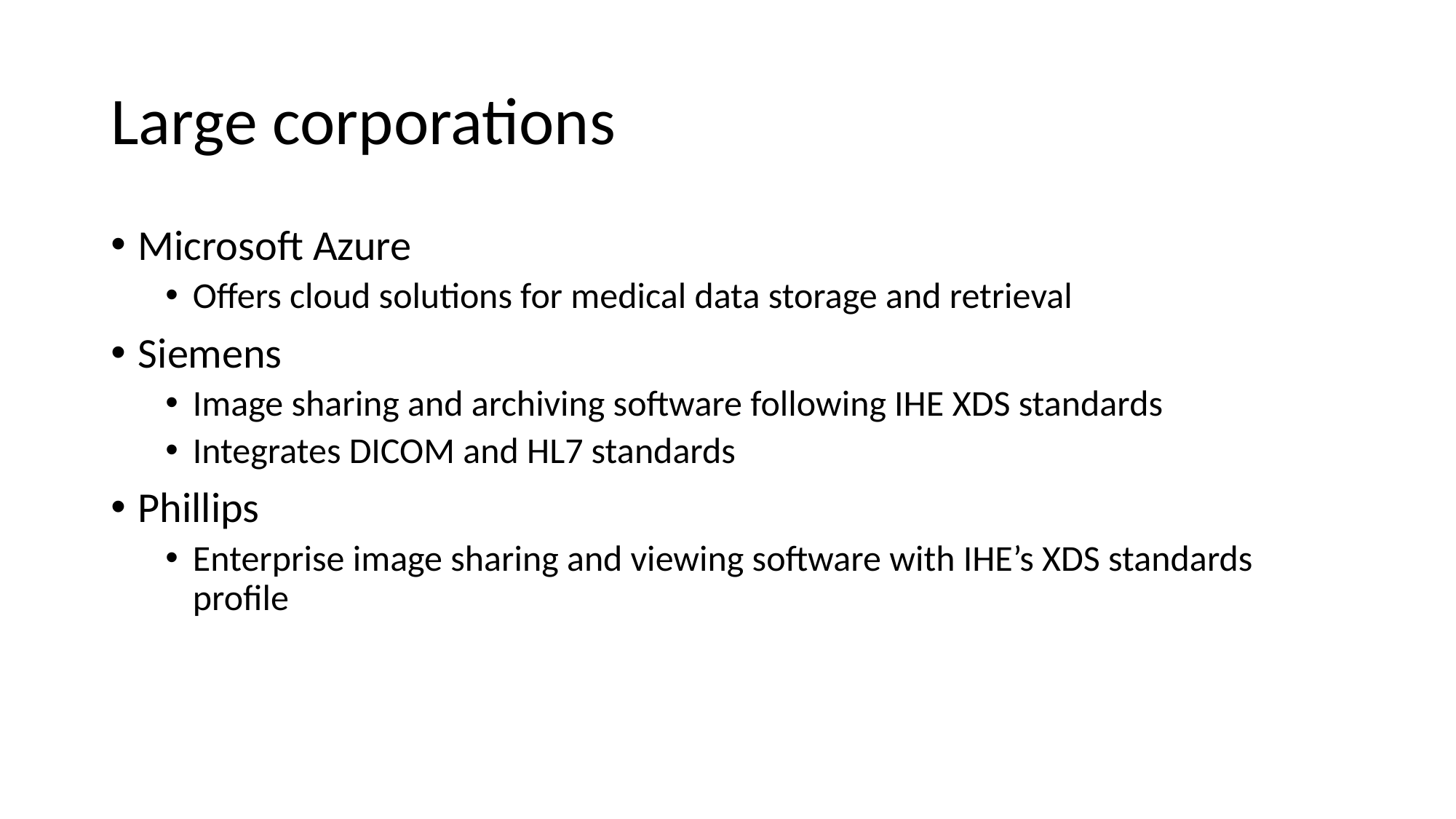

# Large corporations
Microsoft Azure
Offers cloud solutions for medical data storage and retrieval
Siemens
Image sharing and archiving software following IHE XDS standards
Integrates DICOM and HL7 standards
Phillips
Enterprise image sharing and viewing software with IHE’s XDS standards profile